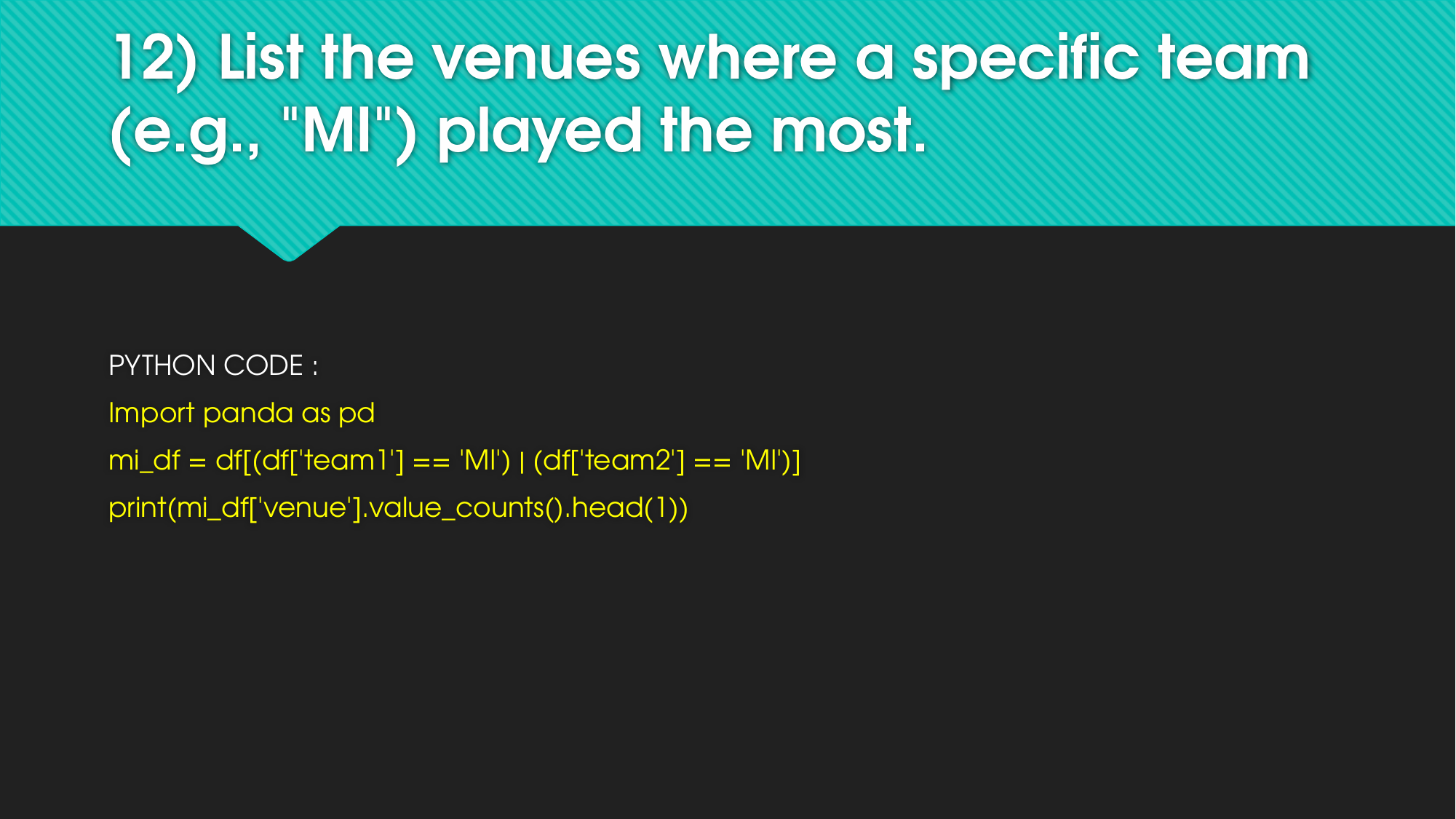

# 12) List the venues where a specific team (e.g., "MI") played the most.
PYTHON CODE :
Import panda as pd
mi_df = df[(df['team1'] == 'MI') | (df['team2'] == 'MI')]
print(mi_df['venue'].value_counts().head(1))